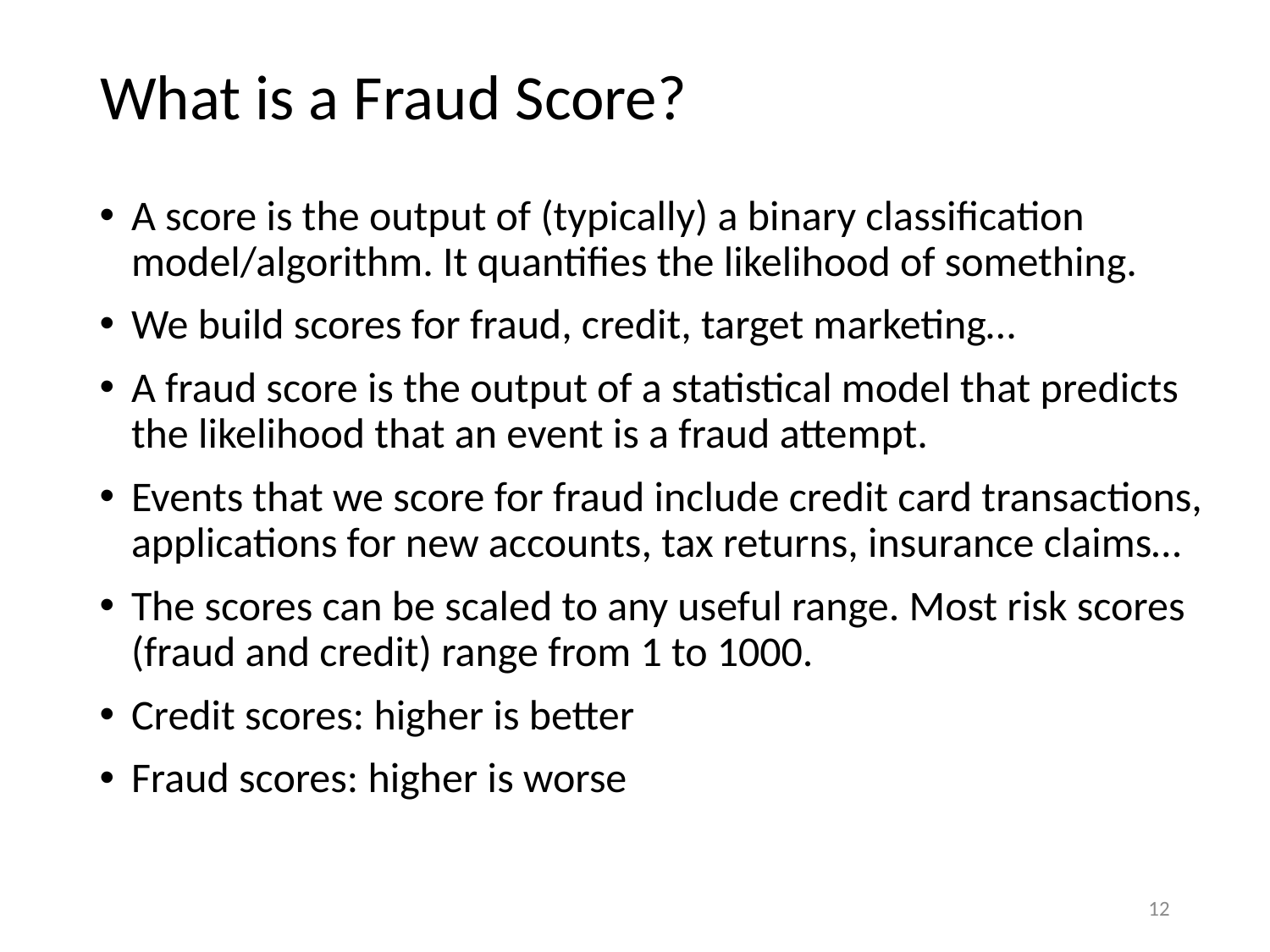

# What is a Fraud Score?
A score is the output of (typically) a binary classification model/algorithm. It quantifies the likelihood of something.
We build scores for fraud, credit, target marketing…
A fraud score is the output of a statistical model that predicts the likelihood that an event is a fraud attempt.
Events that we score for fraud include credit card transactions, applications for new accounts, tax returns, insurance claims…
The scores can be scaled to any useful range. Most risk scores (fraud and credit) range from 1 to 1000.
Credit scores: higher is better
Fraud scores: higher is worse

12